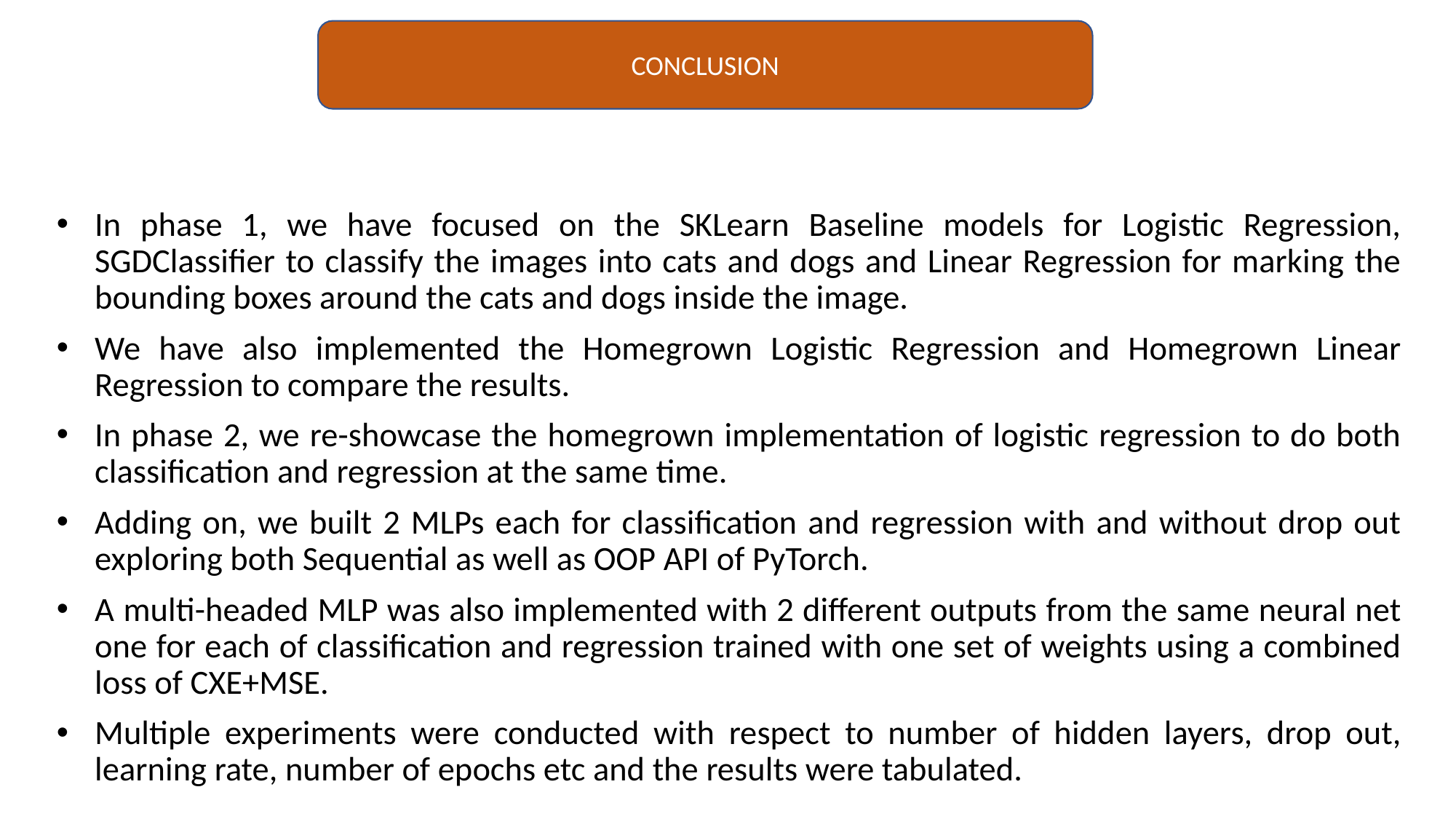

CONCLUSION

In phase 1, we have focused on the SKLearn Baseline models for Logistic Regression, SGDClassifier to classify the images into cats and dogs and Linear Regression for marking the bounding boxes around the cats and dogs inside the image.
We have also implemented the Homegrown Logistic Regression and Homegrown Linear Regression to compare the results.
In phase 2, we re-showcase the homegrown implementation of logistic regression to do both classification and regression at the same time.
Adding on, we built 2 MLPs each for classification and regression with and without drop out exploring both Sequential as well as OOP API of PyTorch.
A multi-headed MLP was also implemented with 2 different outputs from the same neural net one for each of classification and regression trained with one set of weights using a combined loss of CXE+MSE.
Multiple experiments were conducted with respect to number of hidden layers, drop out, learning rate, number of epochs etc and the results were tabulated.